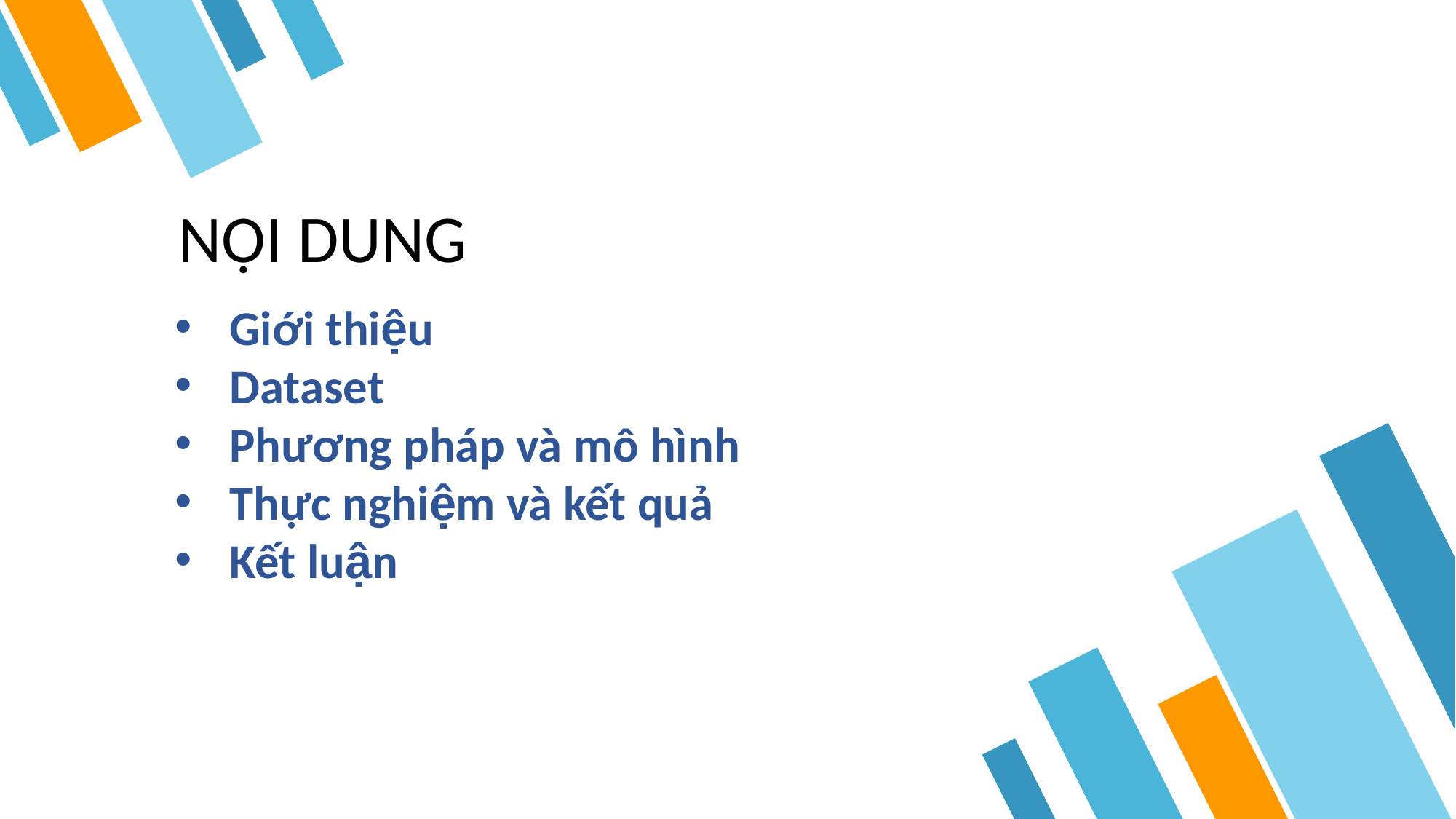

# NỘI DUNG
Giới thiệu
Dataset
Phương pháp và mô hình
Thực nghiệm và kết quả
Kết luận